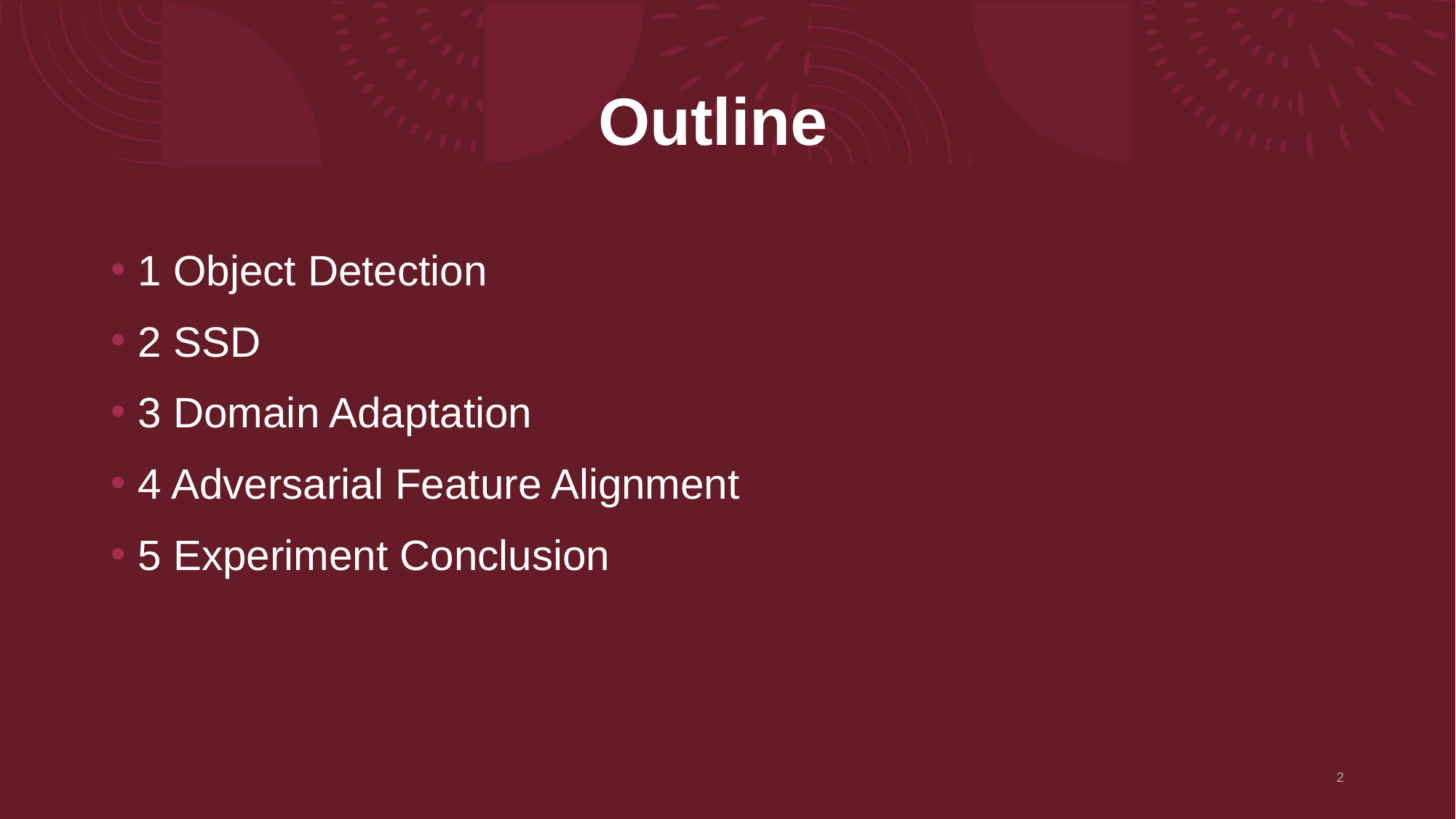

# Outline
1 Object Detection
2 SSD
3 Domain Adaptation
4 Adversarial Feature Alignment
5 Experiment Conclusion
2